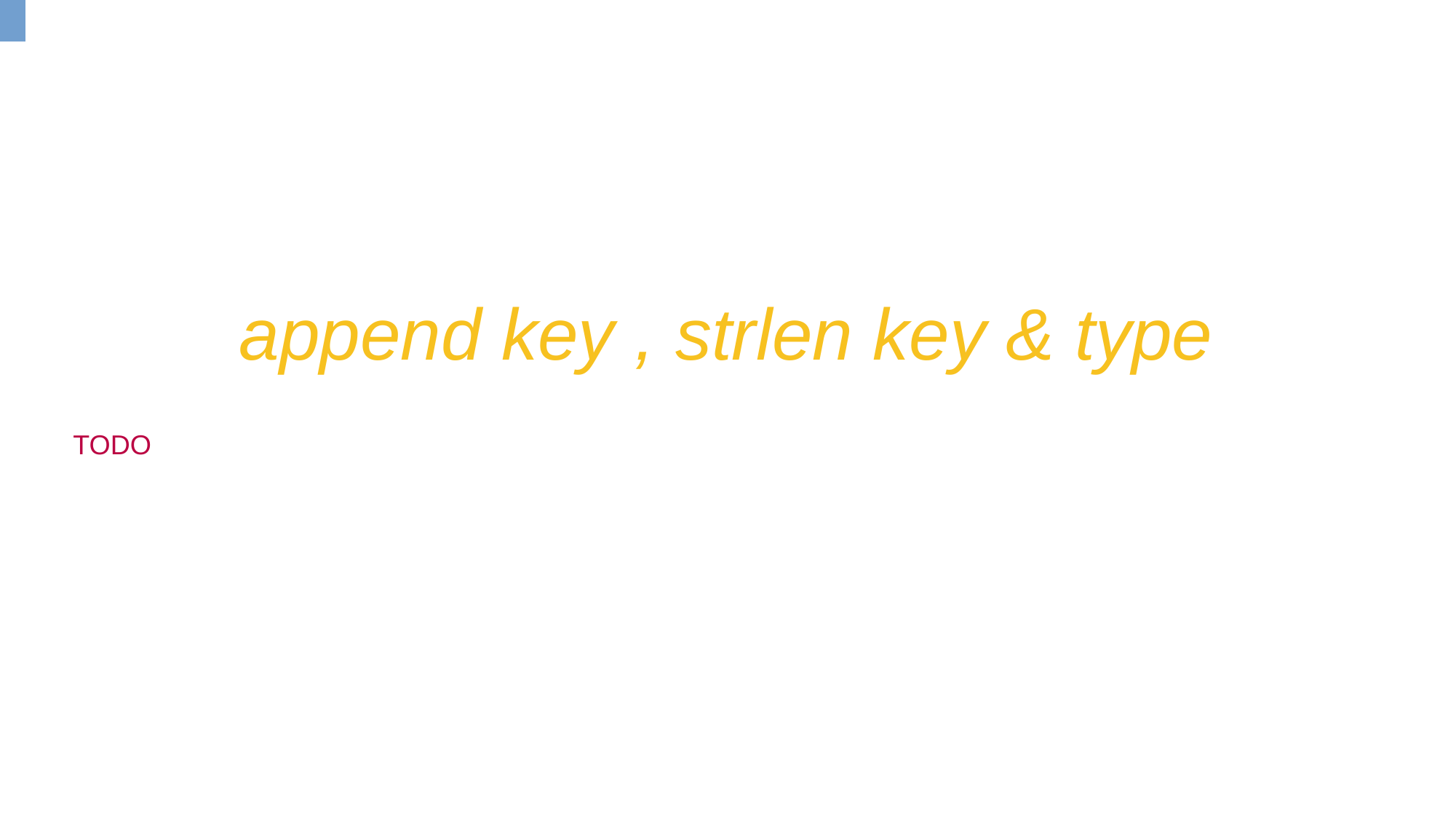

append key , strlen key & type
TODO